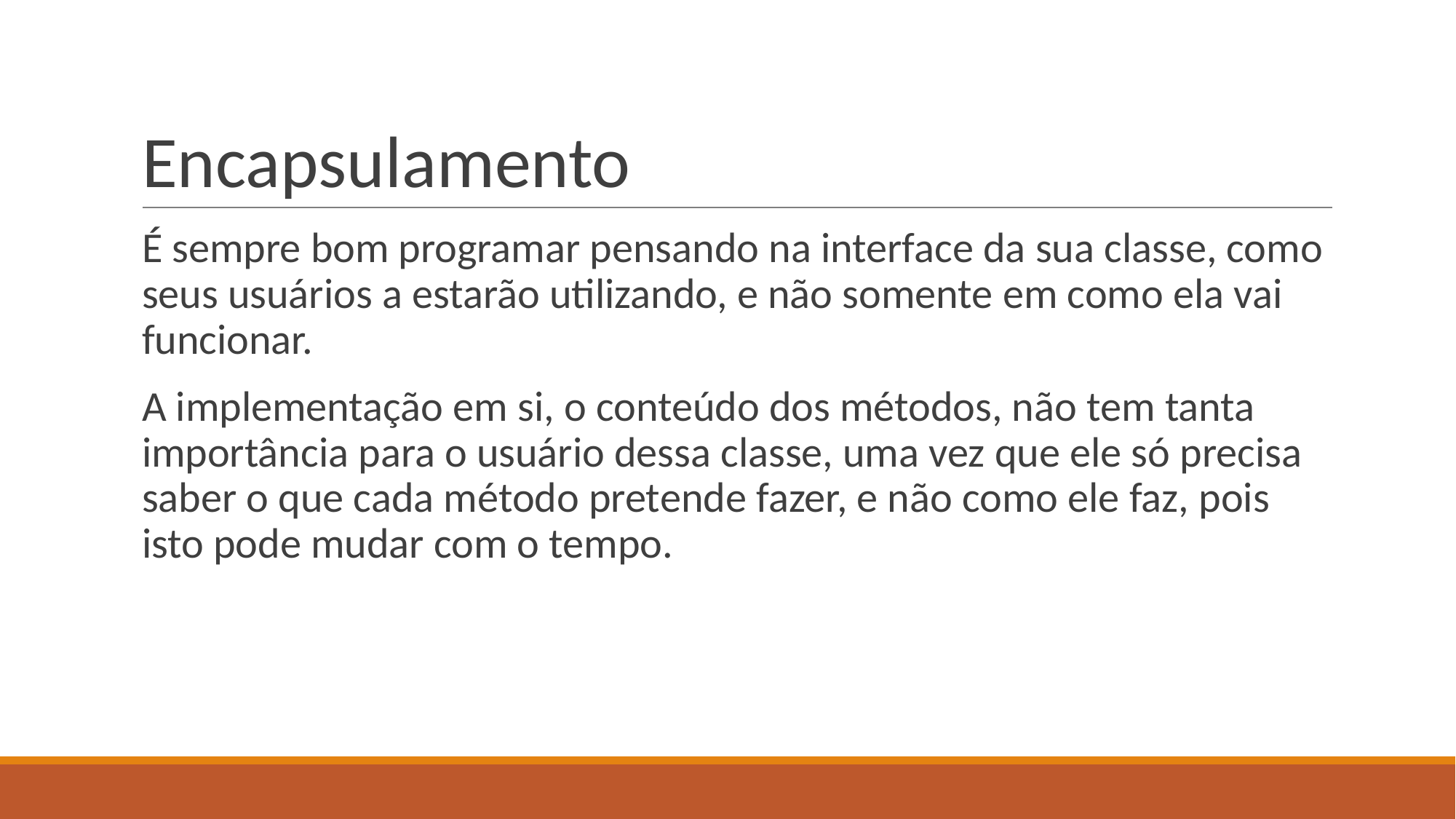

# Encapsulamento
É sempre bom programar pensando na interface da sua classe, como seus usuários a estarão utilizando, e não somente em como ela vai funcionar.
A implementação em si, o conteúdo dos métodos, não tem tanta importância para o usuário dessa classe, uma vez que ele só precisa saber o que cada método pretende fazer, e não como ele faz, pois isto pode mudar com o tempo.